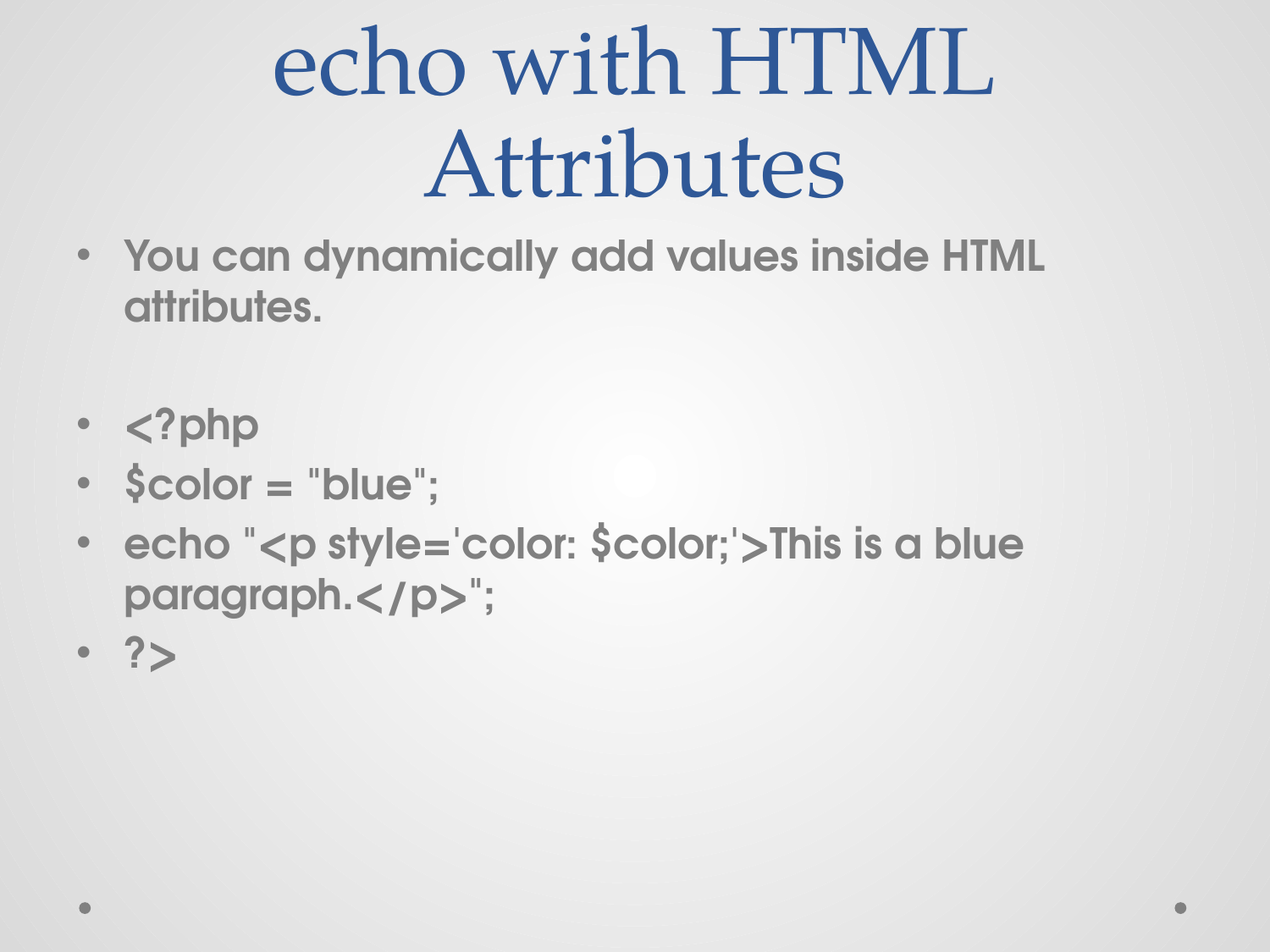

# echo with HTML Attributes
You can dynamically add values inside HTML attributes.

<?php
$color = "blue";
echo "<p style='color: $color;'>This is a blue paragraph.</p>";
?>